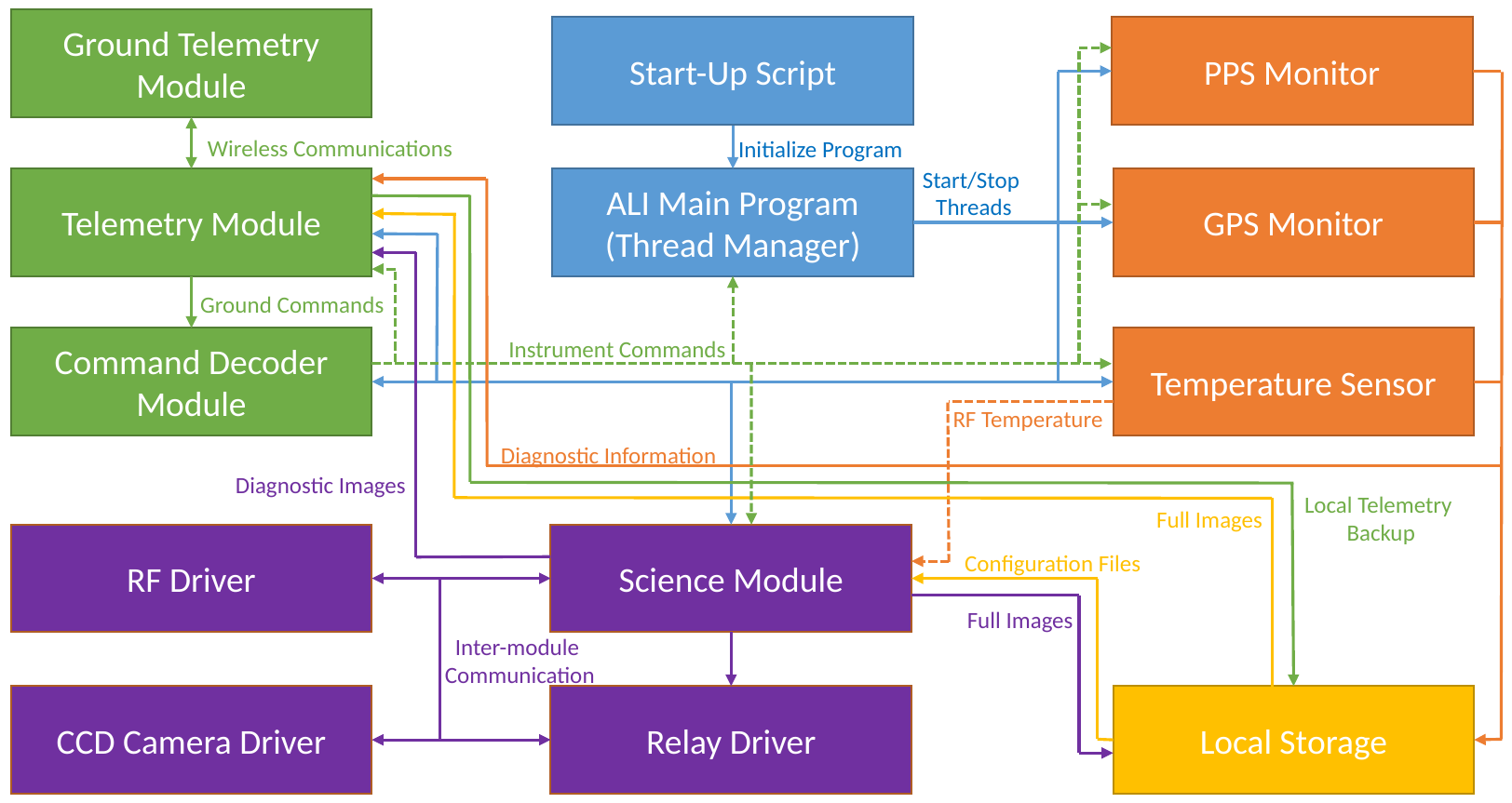

Ground Telemetry Module
Start-Up Script
PPS Monitor
Wireless Communications
Initialize Program
Start/Stop
Threads
Telemetry Module
ALI Main Program
(Thread Manager)
GPS Monitor
Ground Commands
Instrument Commands
Command Decoder Module
Temperature Sensor
RF Temperature
Diagnostic Information
Diagnostic Images
Local Telemetry
Backup
Full Images
RF Driver
Science Module
Configuration Files
Full Images
Inter-module
Communication
CCD Camera Driver
Relay Driver
Local Storage